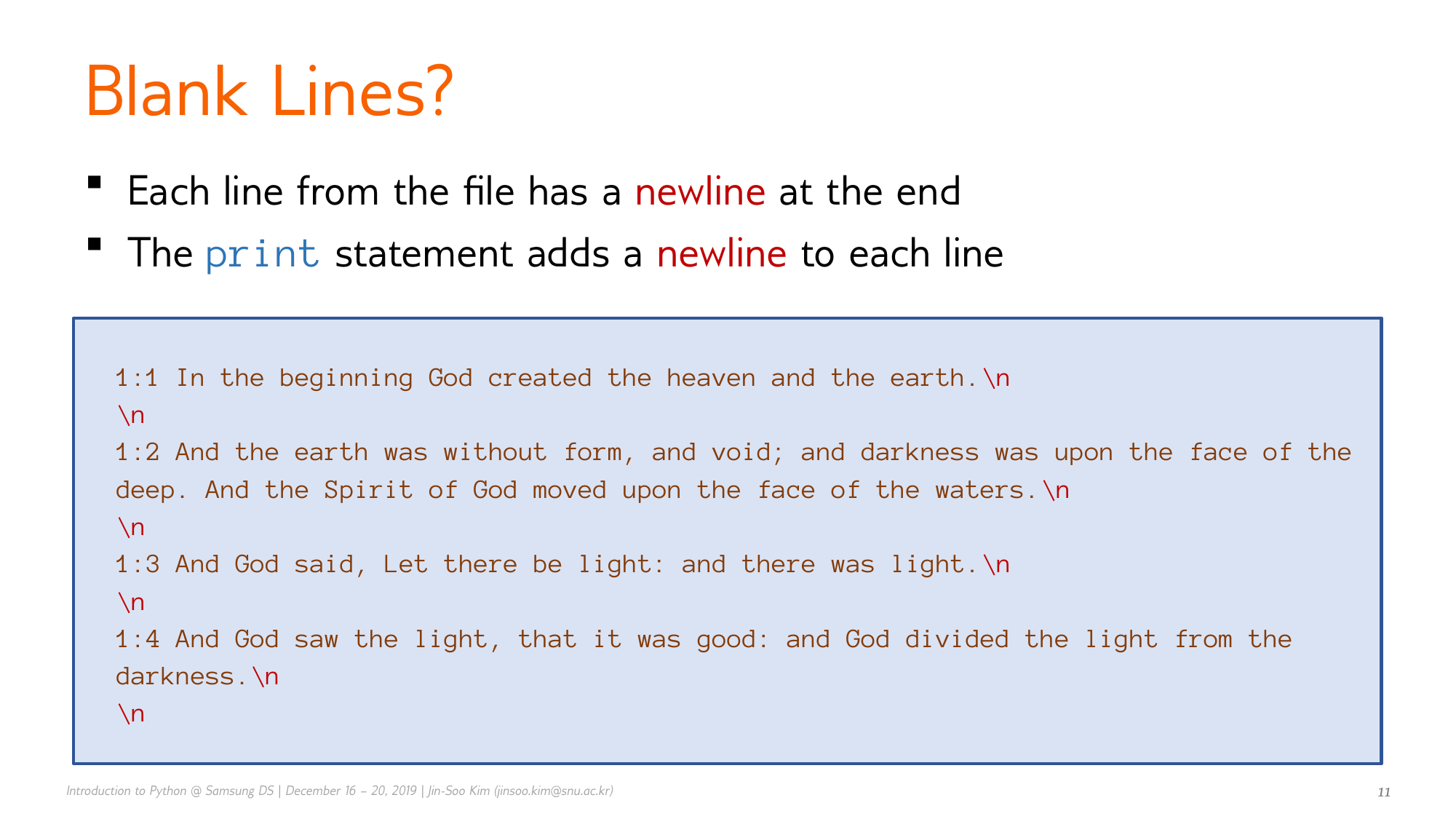

# Blank Lines?
Each line from the file has a newline at the end
The print statement adds a newline to each line
1:1 In the beginning God created the heaven and the earth.\n
\n
1:2 And the earth was without form, and void; and darkness was upon the face of the deep. And the Spirit of God moved upon the face of the waters.\n
\n
1:3 And God said, Let there be light: and there was light.\n
\n
1:4 And God saw the light, that it was good: and God divided the light from the darkness.\n
\n